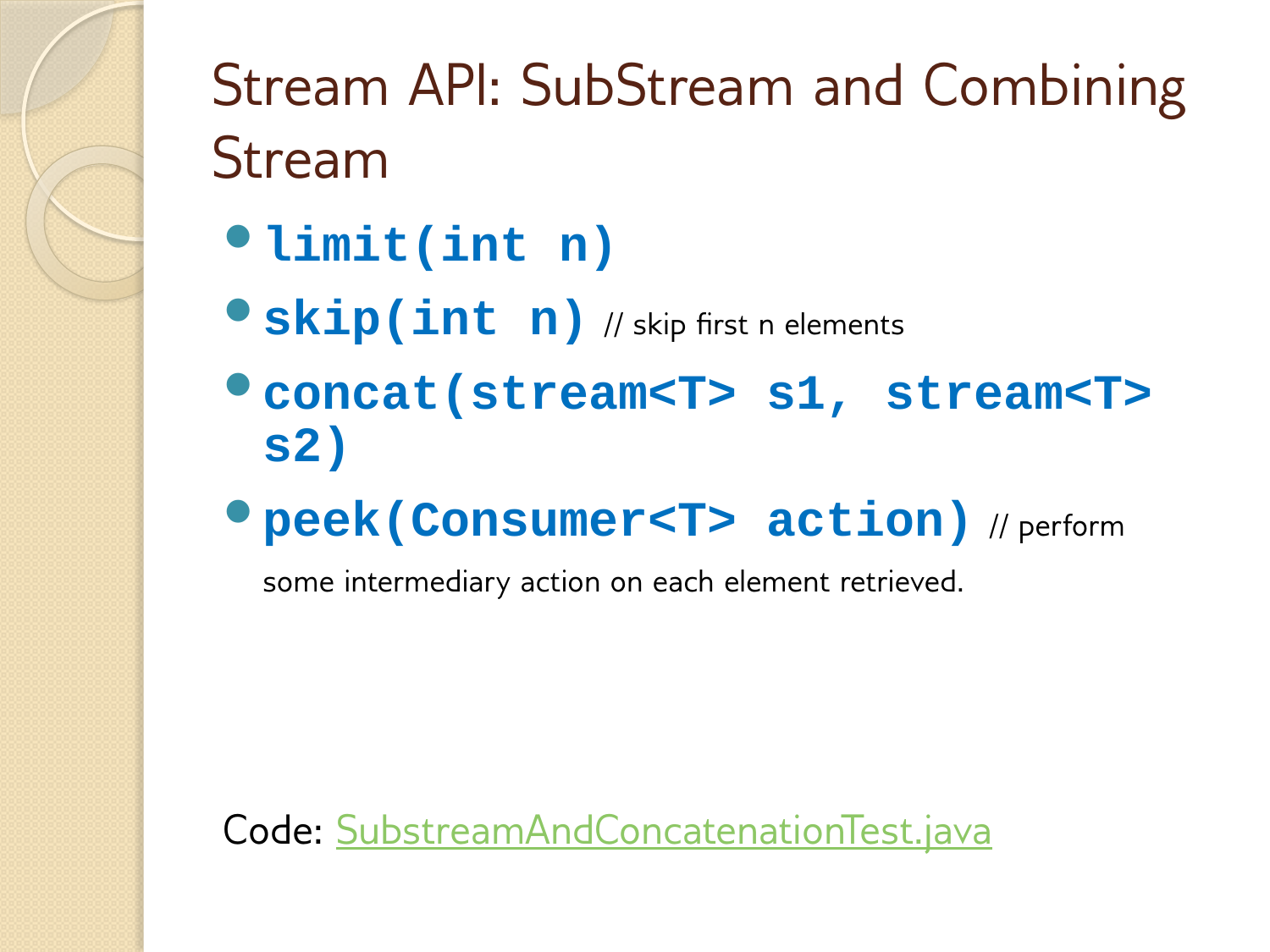

# Stream API: SubStream and Combining Stream
limit(int n)
skip(int n) // skip first n elements
concat(stream<T> s1, stream<T> s2)
peek(Consumer<T> action) // perform some intermediary action on each element retrieved.

Code: SubstreamAndConcatenationTest.java